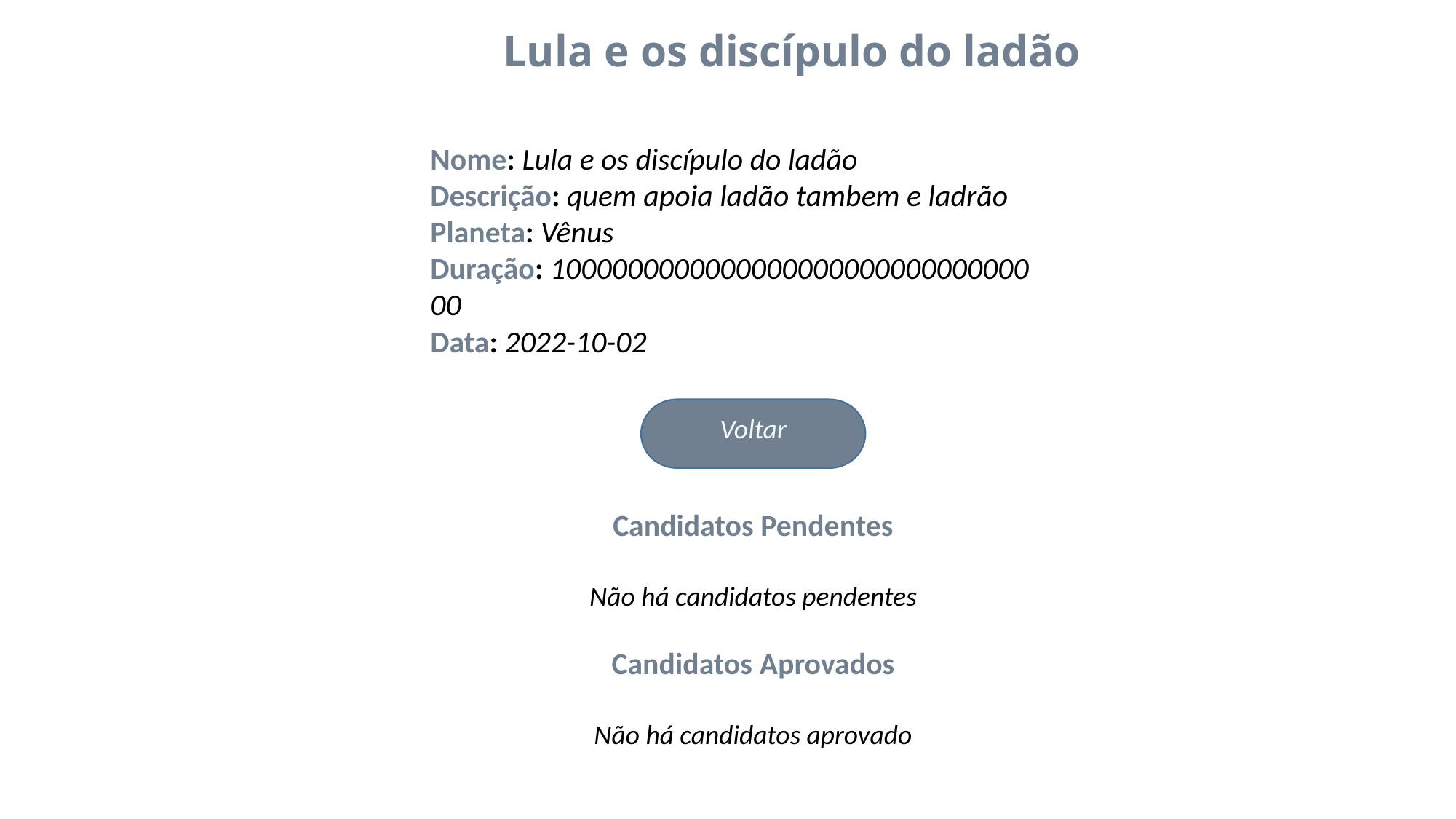

Candidatos Pendentes
Não há candidatos pendentes
Candidatos Aprovados
Não há candidatos aprovado
Lula e os discípulo do ladão

Nome: Lula e os discípulo do ladão
Descrição: quem apoia ladão tambem e ladrão
Planeta: Vênus
Duração: 100000000000000000000000000000000
Data: 2022-10-02

LabeX

Voltar
Candidatos Pendentes
Não há candidatos pendentes
Candidatos Aprovados
Não há candidatos aprovado